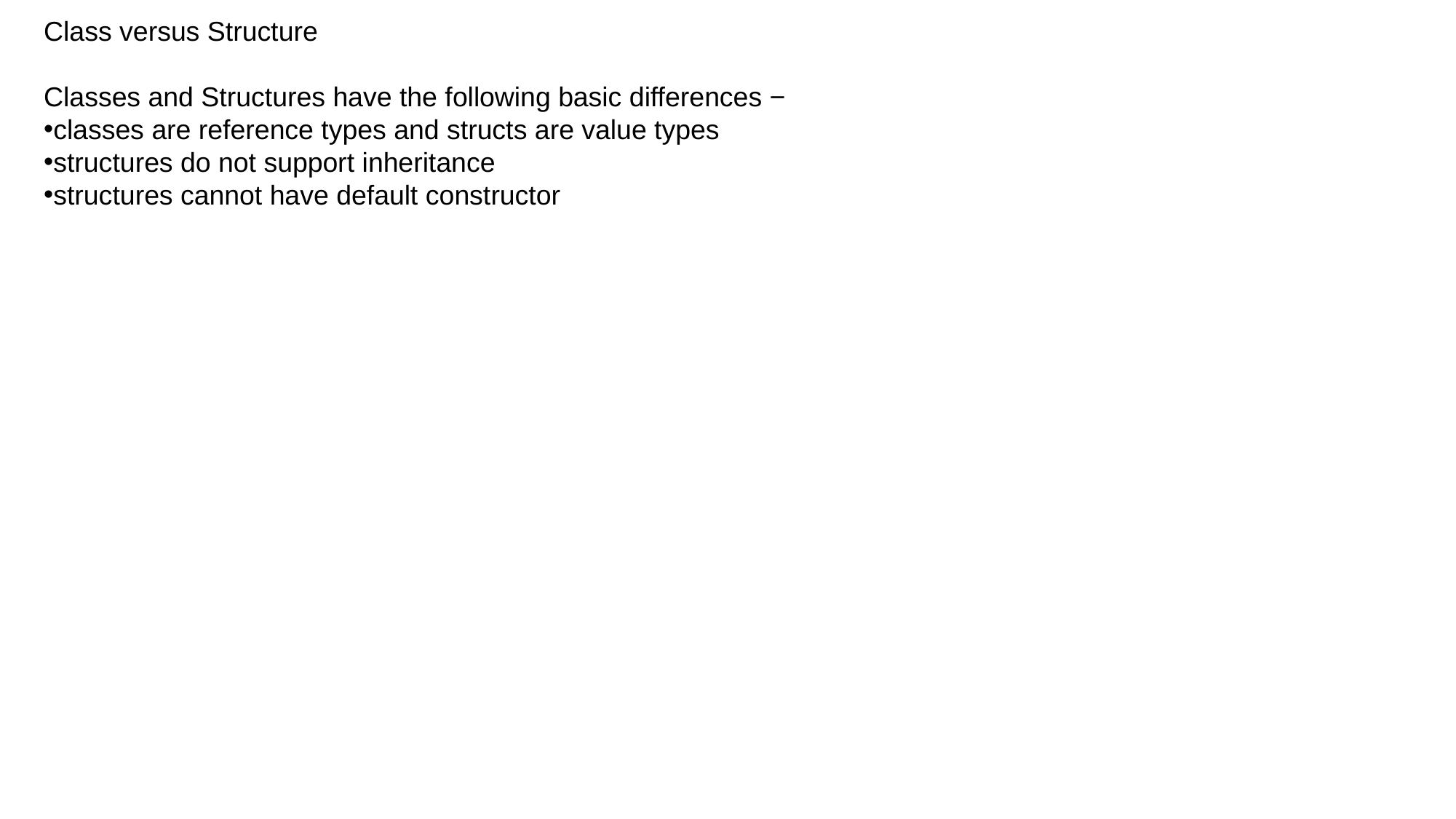

Class versus Structure

Classes and Structures have the following basic differences −
classes are reference types and structs are value types
structures do not support inheritance
structures cannot have default constructor